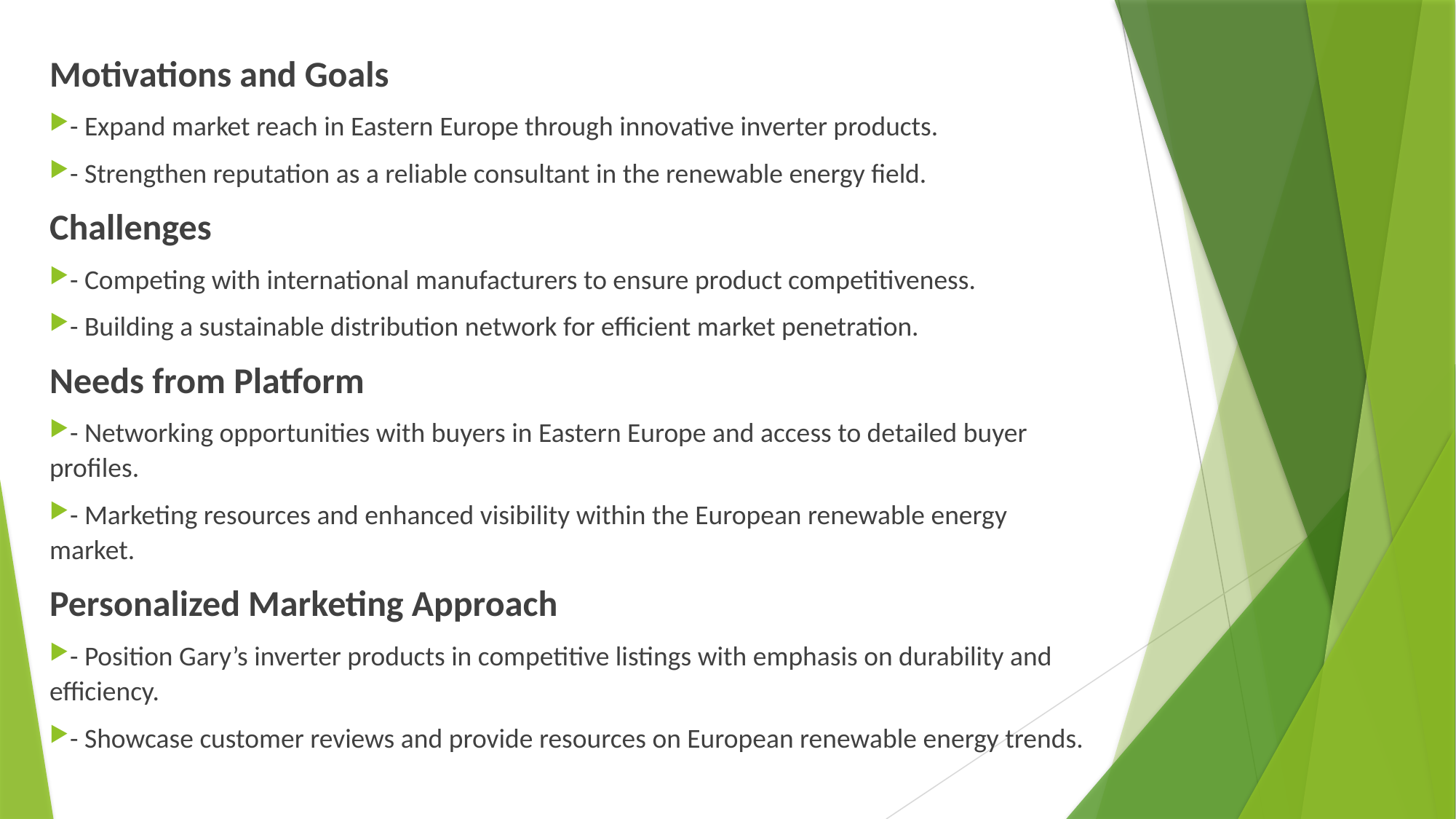

Motivations and Goals
- Expand market reach in Eastern Europe through innovative inverter products.
- Strengthen reputation as a reliable consultant in the renewable energy field.
Challenges
- Competing with international manufacturers to ensure product competitiveness.
- Building a sustainable distribution network for efficient market penetration.
Needs from Platform
- Networking opportunities with buyers in Eastern Europe and access to detailed buyer profiles.
- Marketing resources and enhanced visibility within the European renewable energy market.
Personalized Marketing Approach
- Position Gary’s inverter products in competitive listings with emphasis on durability and efficiency.
- Showcase customer reviews and provide resources on European renewable energy trends.